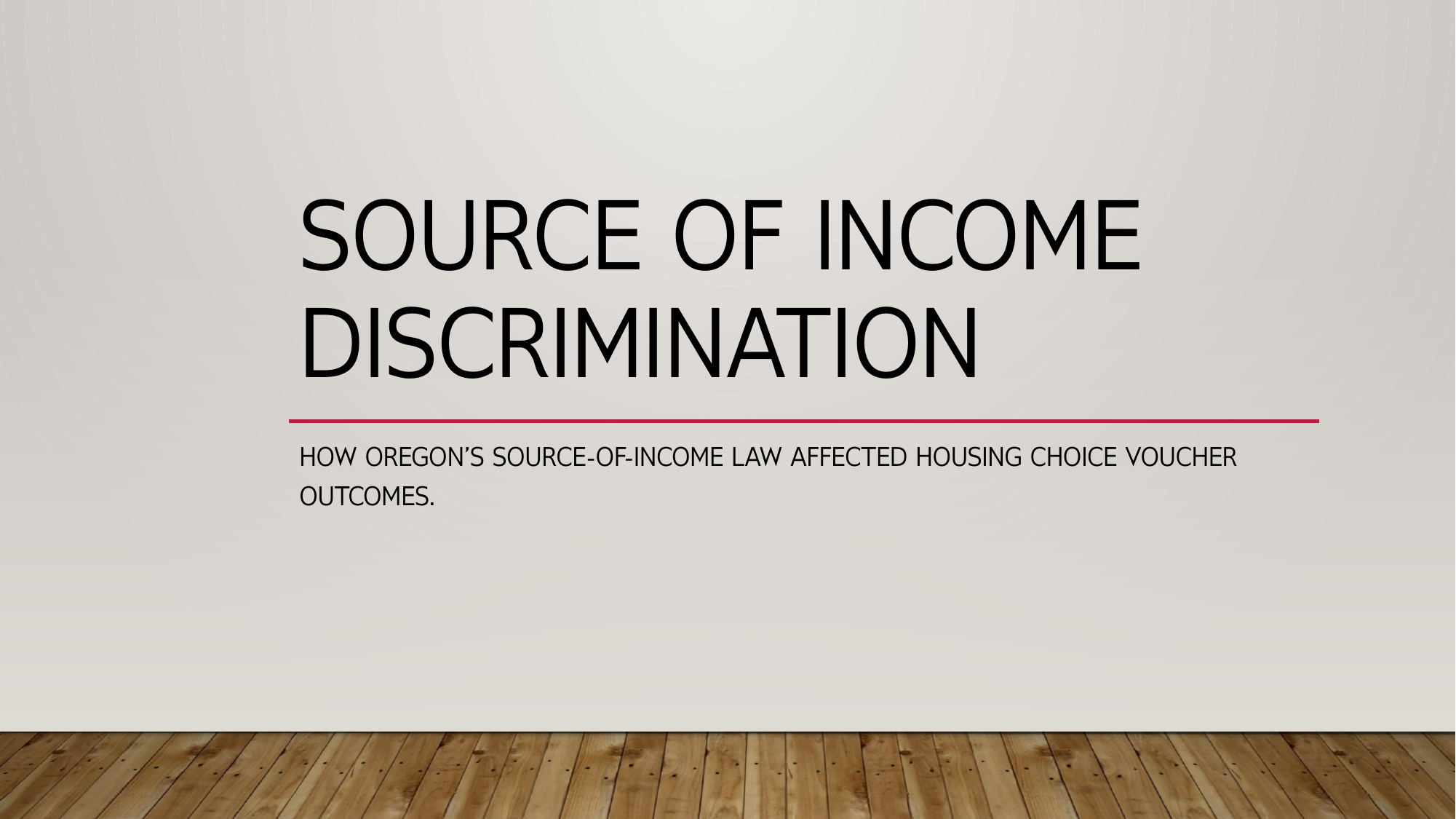

# Source of income Discrimination
How Oregon’s source-of-income law affected housing choice voucher outcomes.